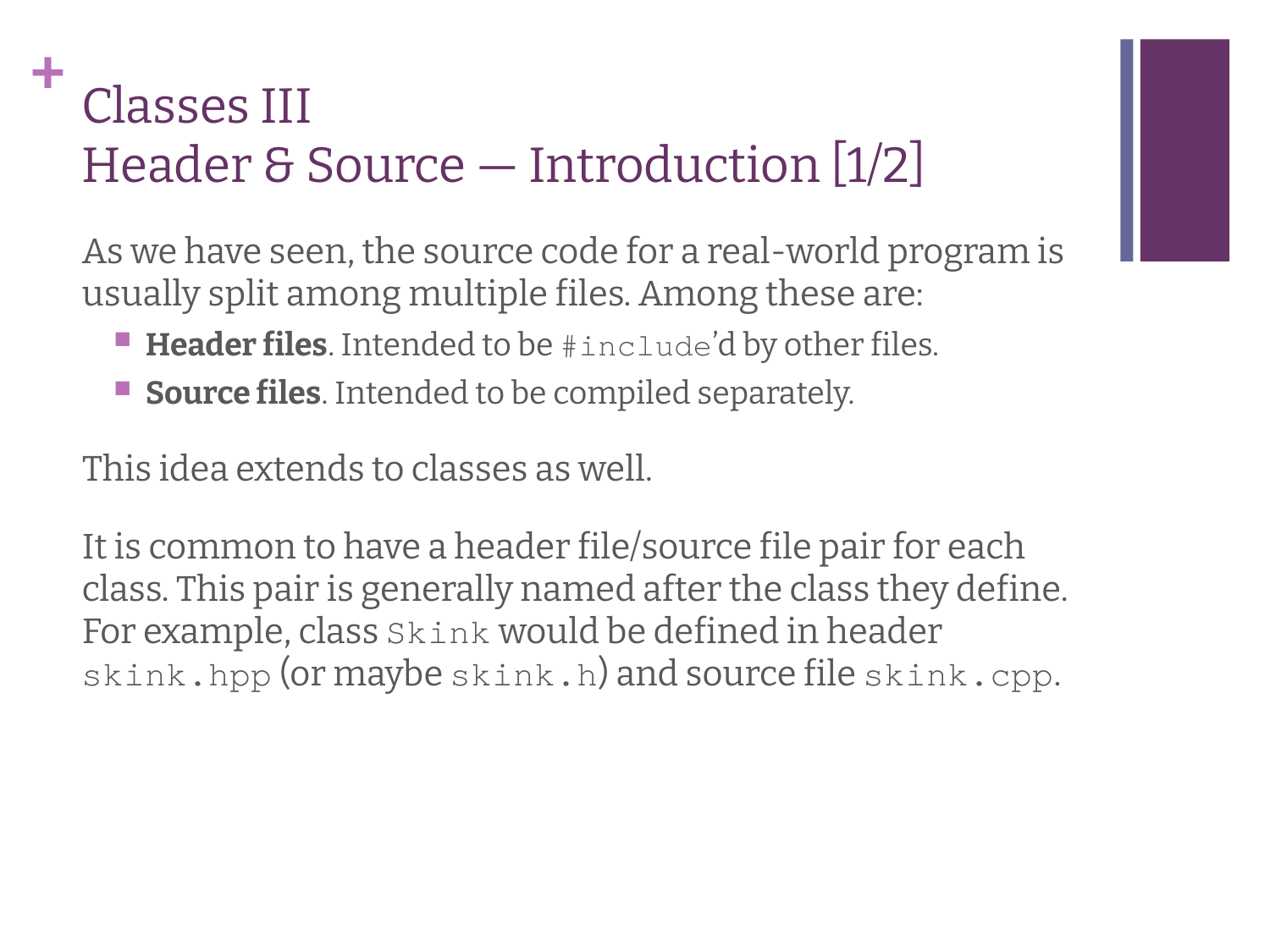

# Classes III Header & Source — Introduction [1/2]
As we have seen, the source code for a real-world program is usually split among multiple files. Among these are:
Header files. Intended to be #include’d by other files.
Source files. Intended to be compiled separately.
This idea extends to classes as well.
It is common to have a header file/source file pair for each class. This pair is generally named after the class they define. For example, class Skink would be defined in header skink.hpp (or maybe skink.h) and source file skink.cpp.